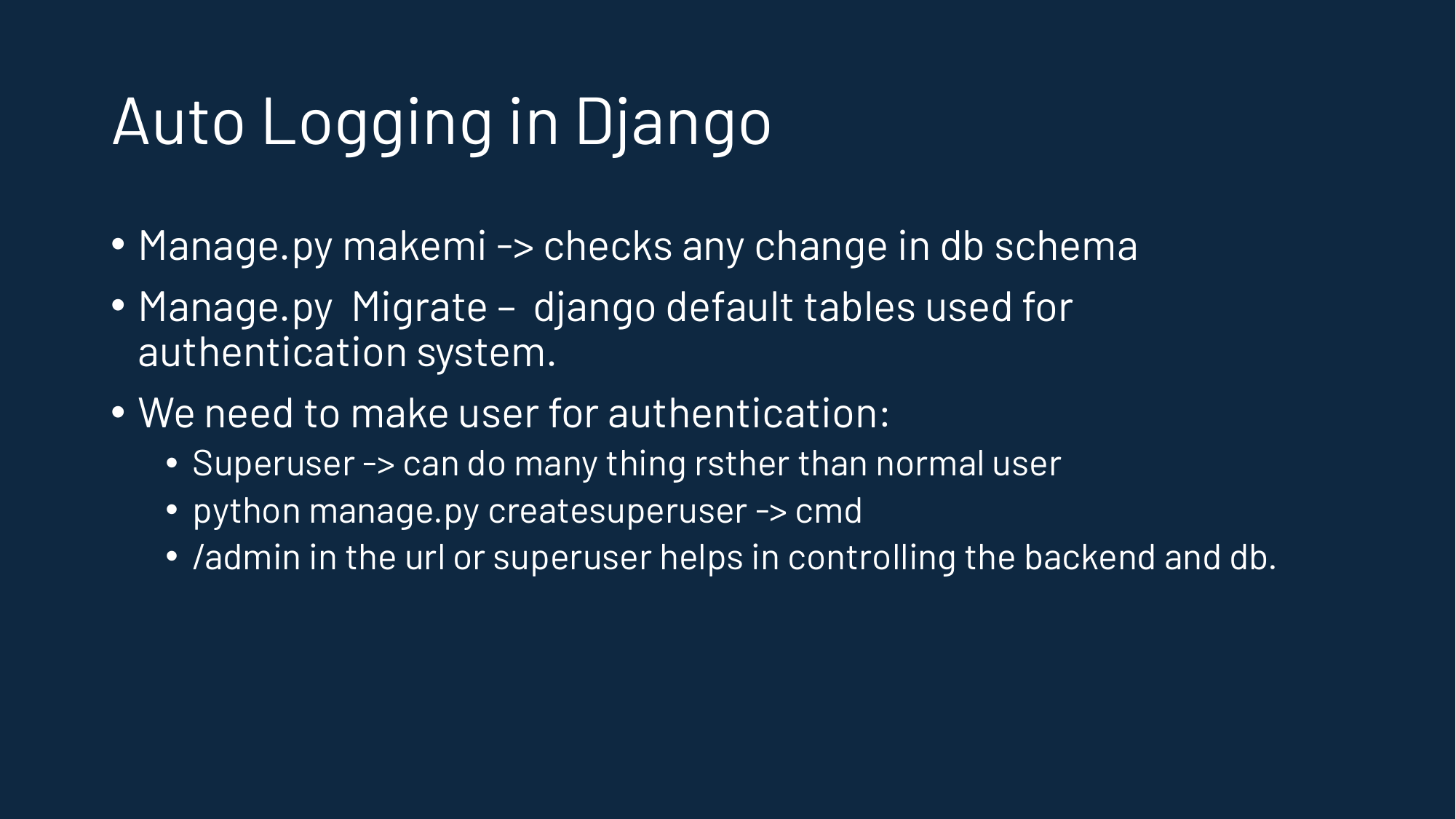

# Auto Logging in Django
Manage.py makemi -> checks any change in db schema
Manage.py  Migrate –  django default tables used for authentication system.
We need to make user for authentication:
Superuser -> can do many thing rsther than normal user
python manage.py createsuperuser -> cmd
/admin in the url or superuser helps in controlling the backend and db.